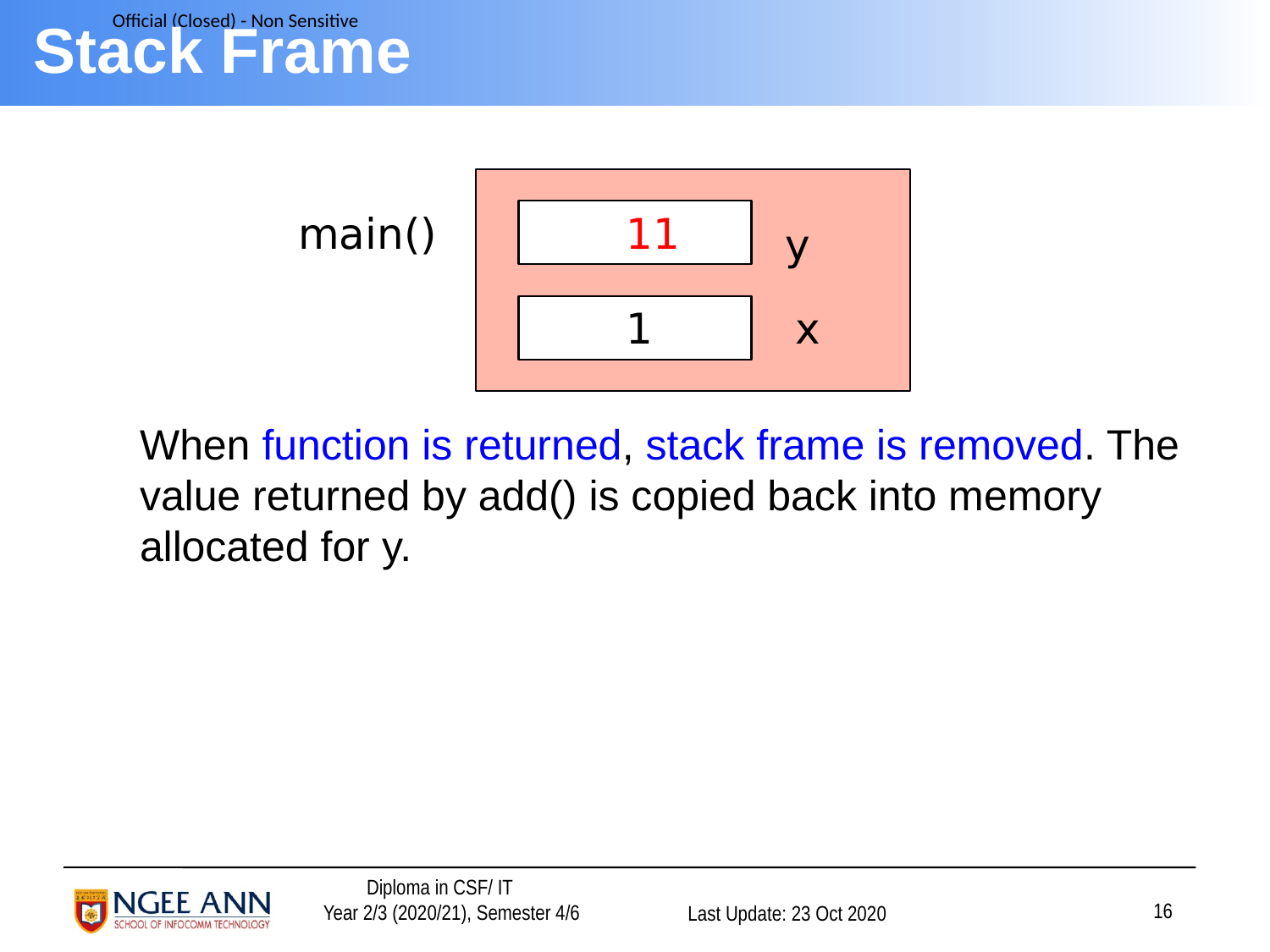

# Stack Frame

main()

11
y
1
x

When function is returned, stack frame is removed. The value returned by add() is copied back into memory allocated for y.